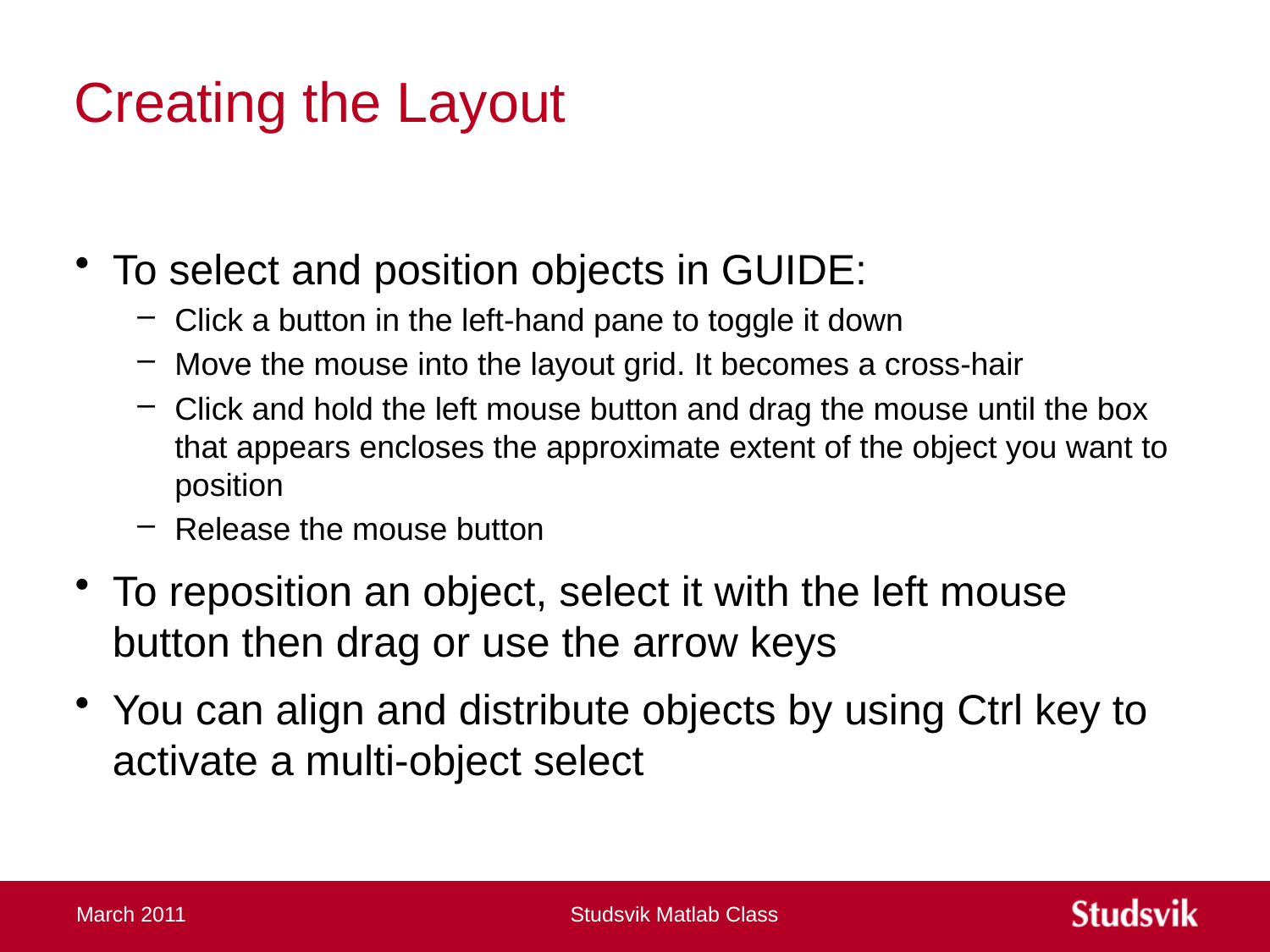

# Creating the Layout
To select and position objects in GUIDE:
Click a button in the left-hand pane to toggle it down
Move the mouse into the layout grid. It becomes a cross-hair
Click and hold the left mouse button and drag the mouse until the box that appears encloses the approximate extent of the object you want to position
Release the mouse button
To reposition an object, select it with the left mouse button then drag or use the arrow keys
You can align and distribute objects by using Ctrl key to activate a multi-object select
March 2011
Studsvik Matlab Class